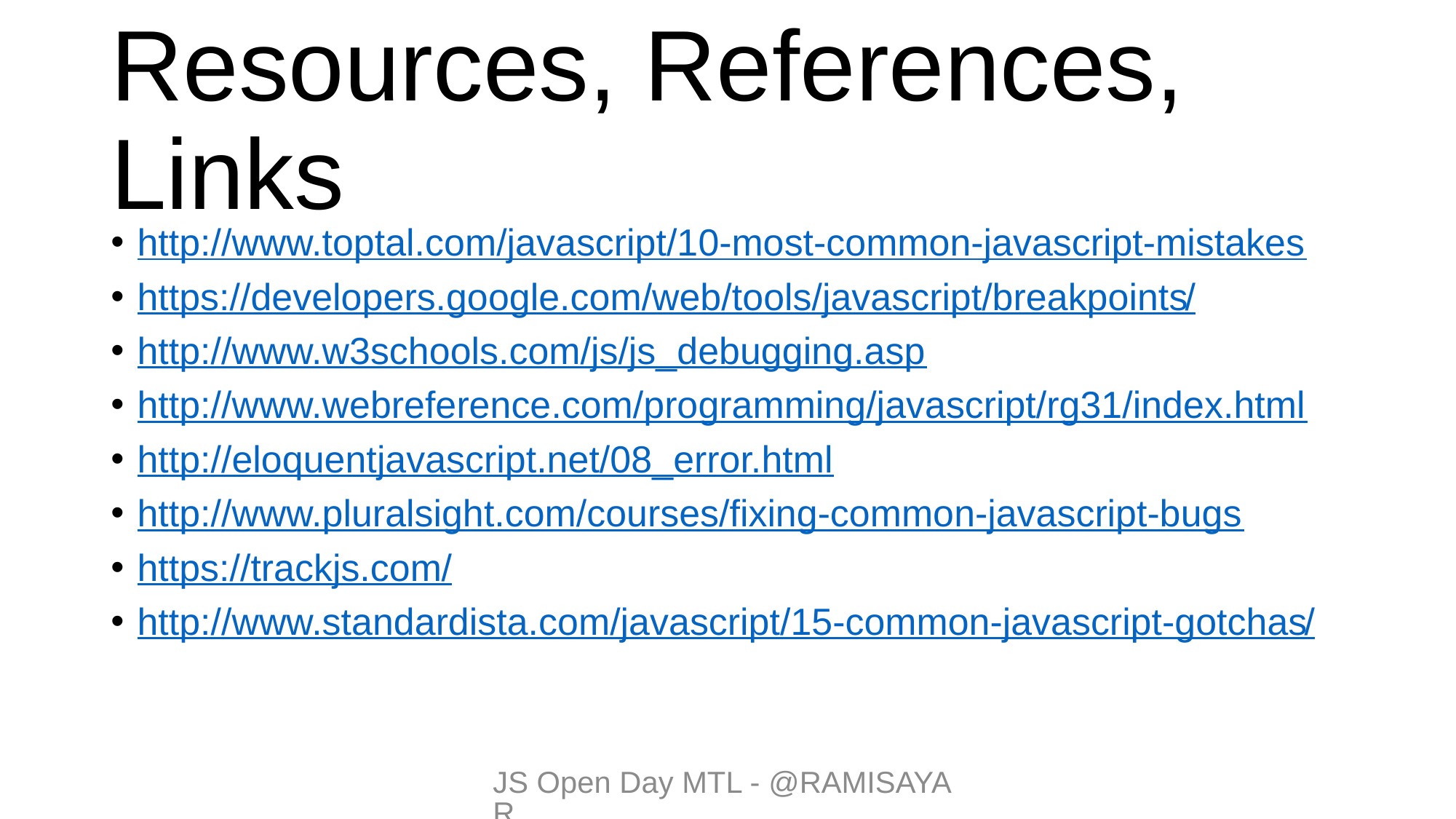

# Resources, References, Links
http://www.toptal.com/javascript/10-most-common-javascript-mistakes
https://developers.google.com/web/tools/javascript/breakpoints/
http://www.w3schools.com/js/js_debugging.asp
http://www.webreference.com/programming/javascript/rg31/index.html
http://eloquentjavascript.net/08_error.html
http://www.pluralsight.com/courses/fixing-common-javascript-bugs
https://trackjs.com/
http://www.standardista.com/javascript/15-common-javascript-gotchas/

JS Open Day MTL - @RAMISAYAR